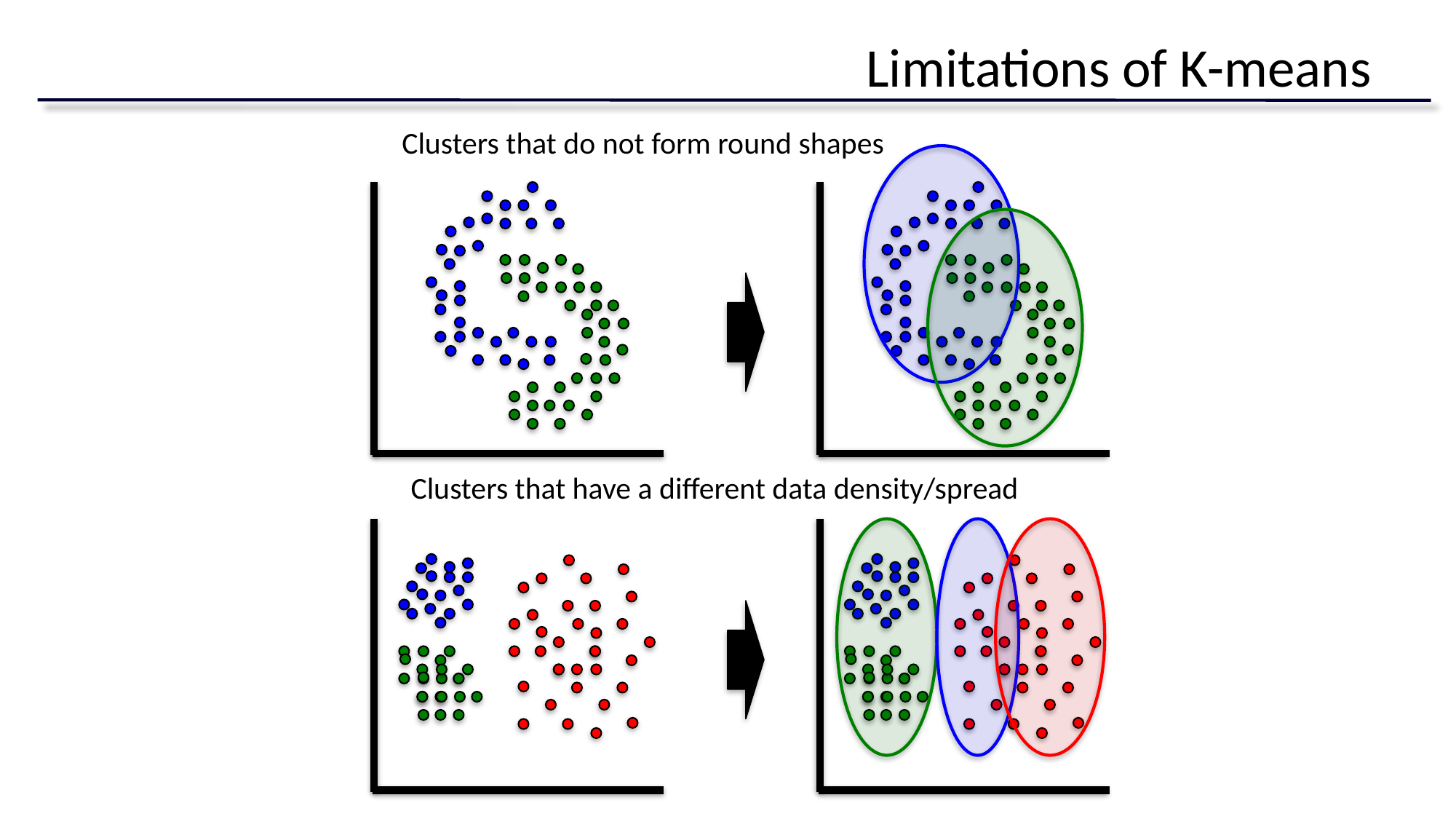

# Limitations of K-means
Clusters that do not form round shapes

Clusters that have a different data density/spread